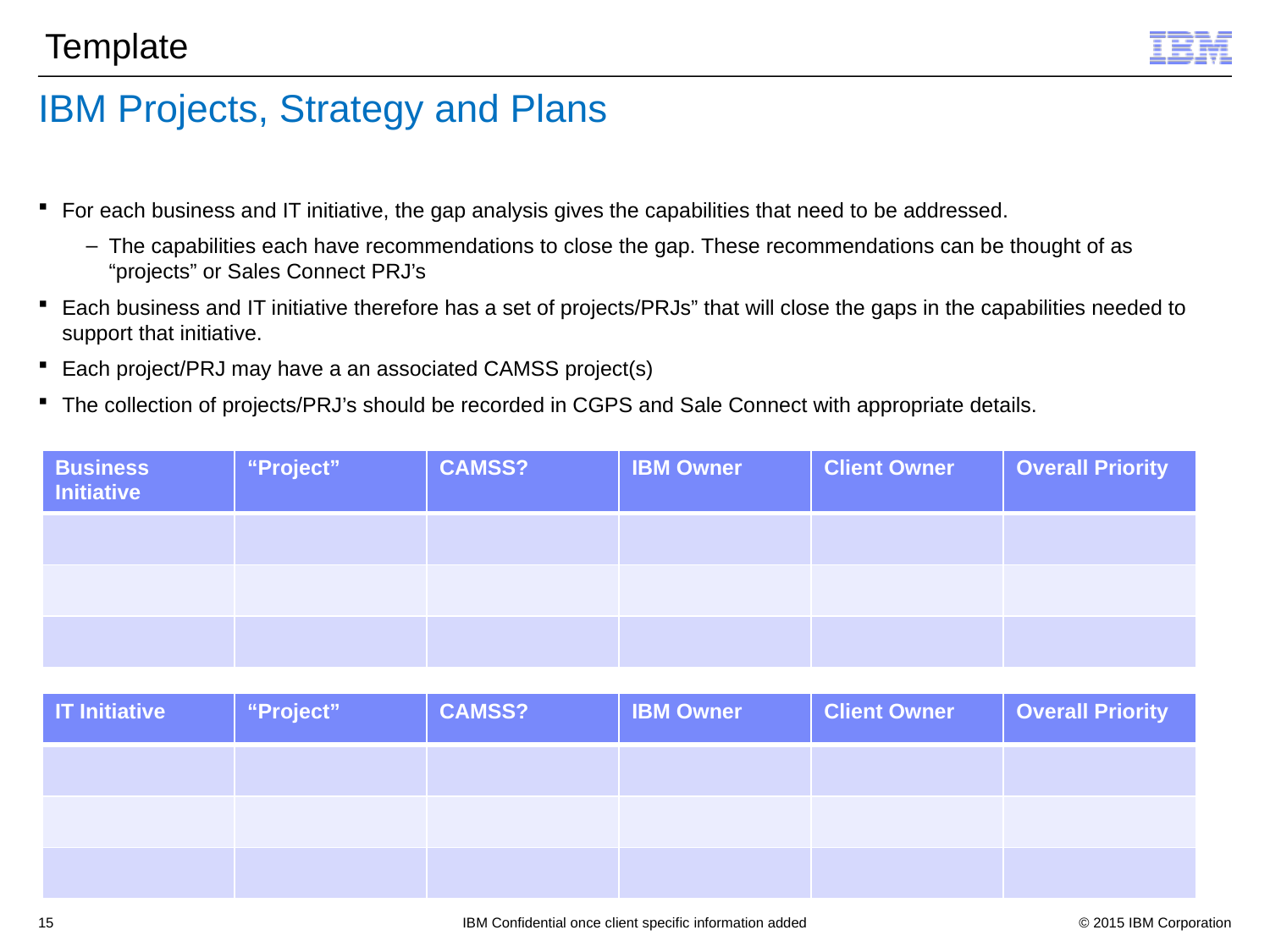

Template
# IBM Projects, Strategy and Plans
For each business and IT initiative, the gap analysis gives the capabilities that need to be addressed.
The capabilities each have recommendations to close the gap. These recommendations can be thought of as “projects” or Sales Connect PRJ’s
Each business and IT initiative therefore has a set of projects/PRJs” that will close the gaps in the capabilities needed to support that initiative.
Each project/PRJ may have a an associated CAMSS project(s)
The collection of projects/PRJ’s should be recorded in CGPS and Sale Connect with appropriate details.
| Business Initiative | “Project” | CAMSS? | IBM Owner | Client Owner | Overall Priority |
| --- | --- | --- | --- | --- | --- |
|  |  |  |  |  |  |
|  |  |  |  |  |  |
|  |  |  |  |  |  |
| IT Initiative | “Project” | CAMSS? | IBM Owner | Client Owner | Overall Priority |
| --- | --- | --- | --- | --- | --- |
|  |  |  |  |  |  |
|  |  |  |  |  |  |
|  |  |  |  |  |  |
15
IBM Confidential once client specific information added